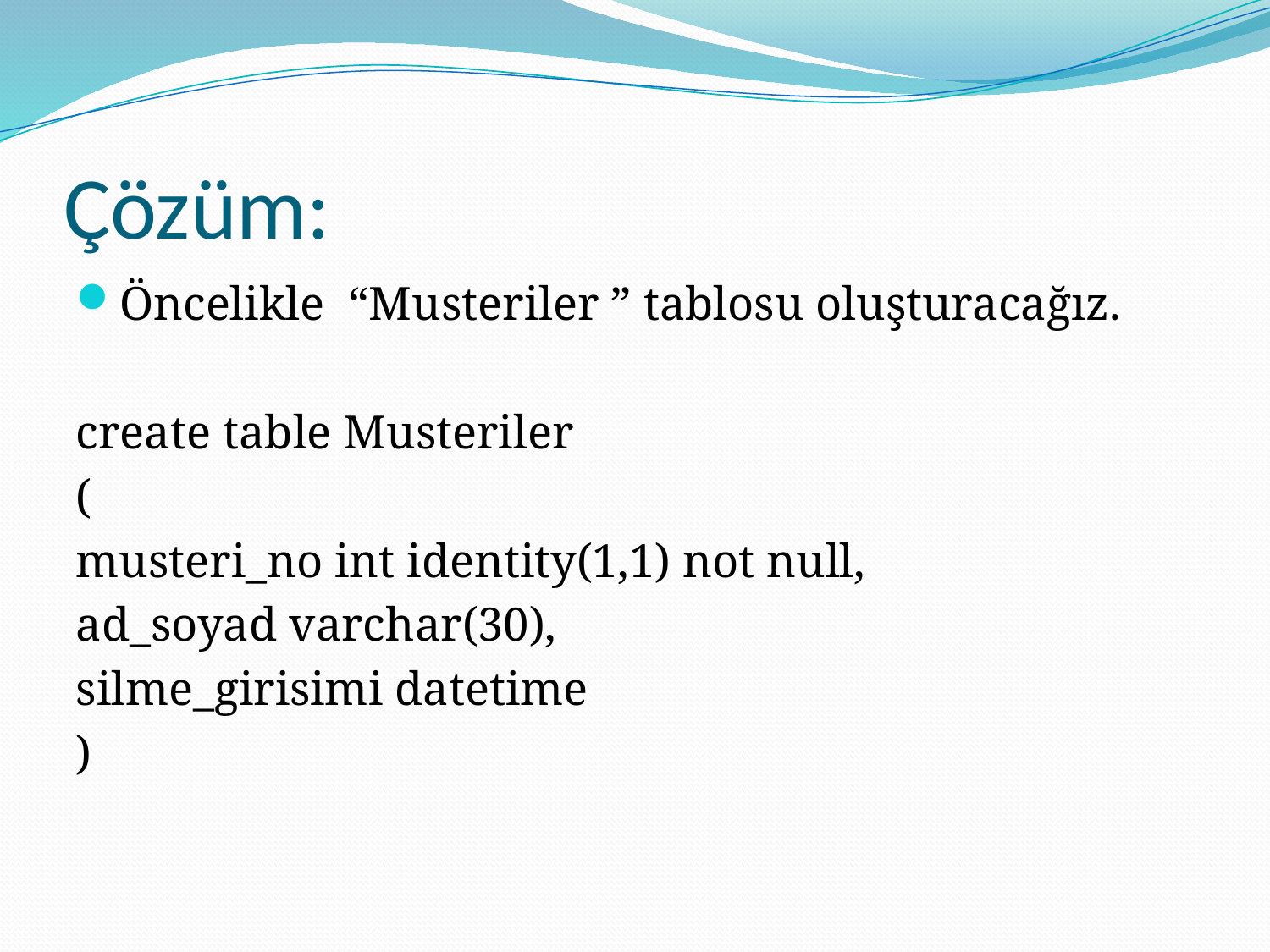

# Çözüm:
Öncelikle  “Musteriler ” tablosu oluşturacağız.

create table Musteriler
(
musteri_no int identity(1,1) not null,
ad_soyad varchar(30),
silme_girisimi datetime
)